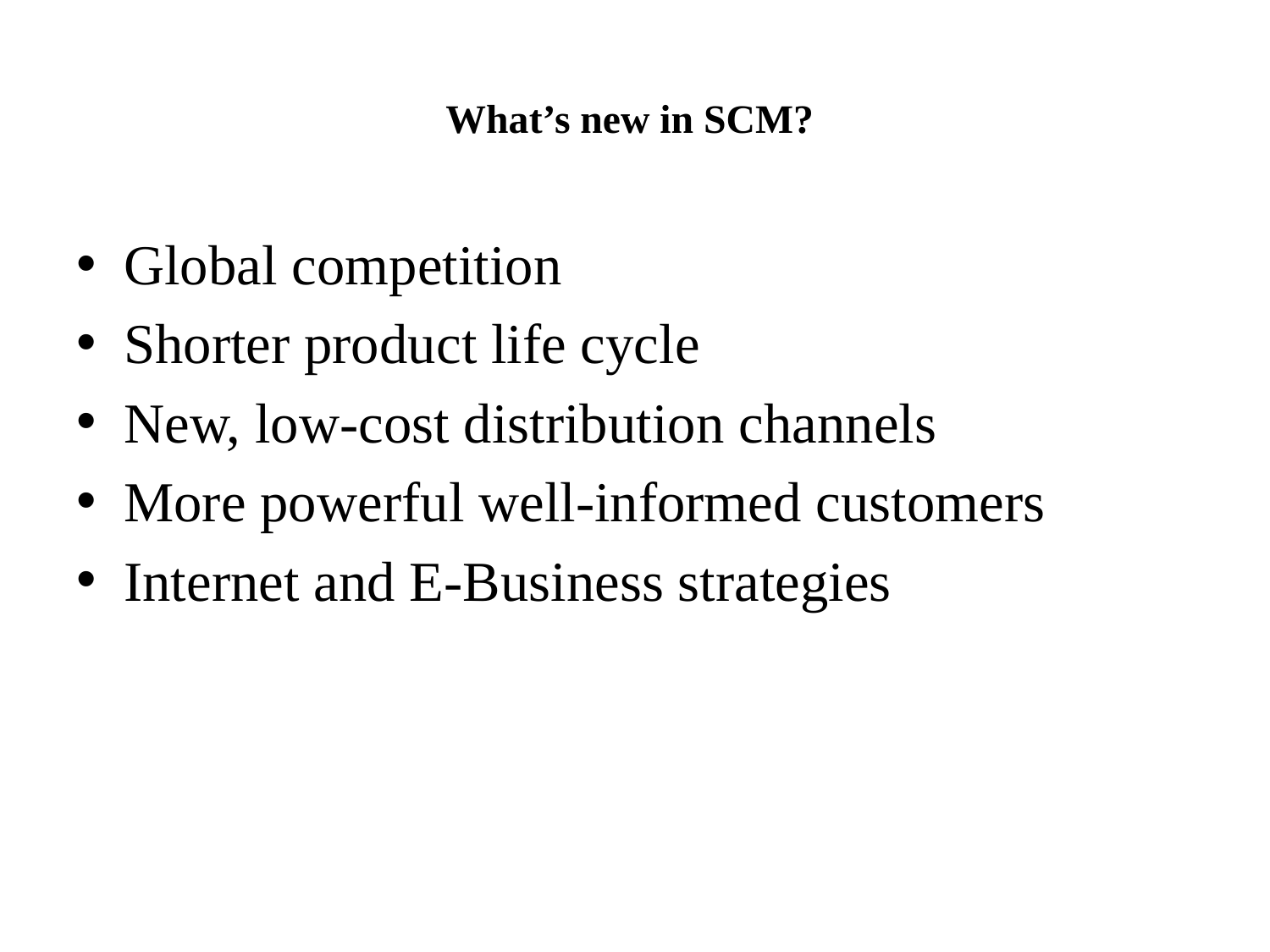

# What’s new in SCM?
Global competition
Shorter product life cycle
New, low-cost distribution channels
More powerful well-informed customers
Internet and E-Business strategies